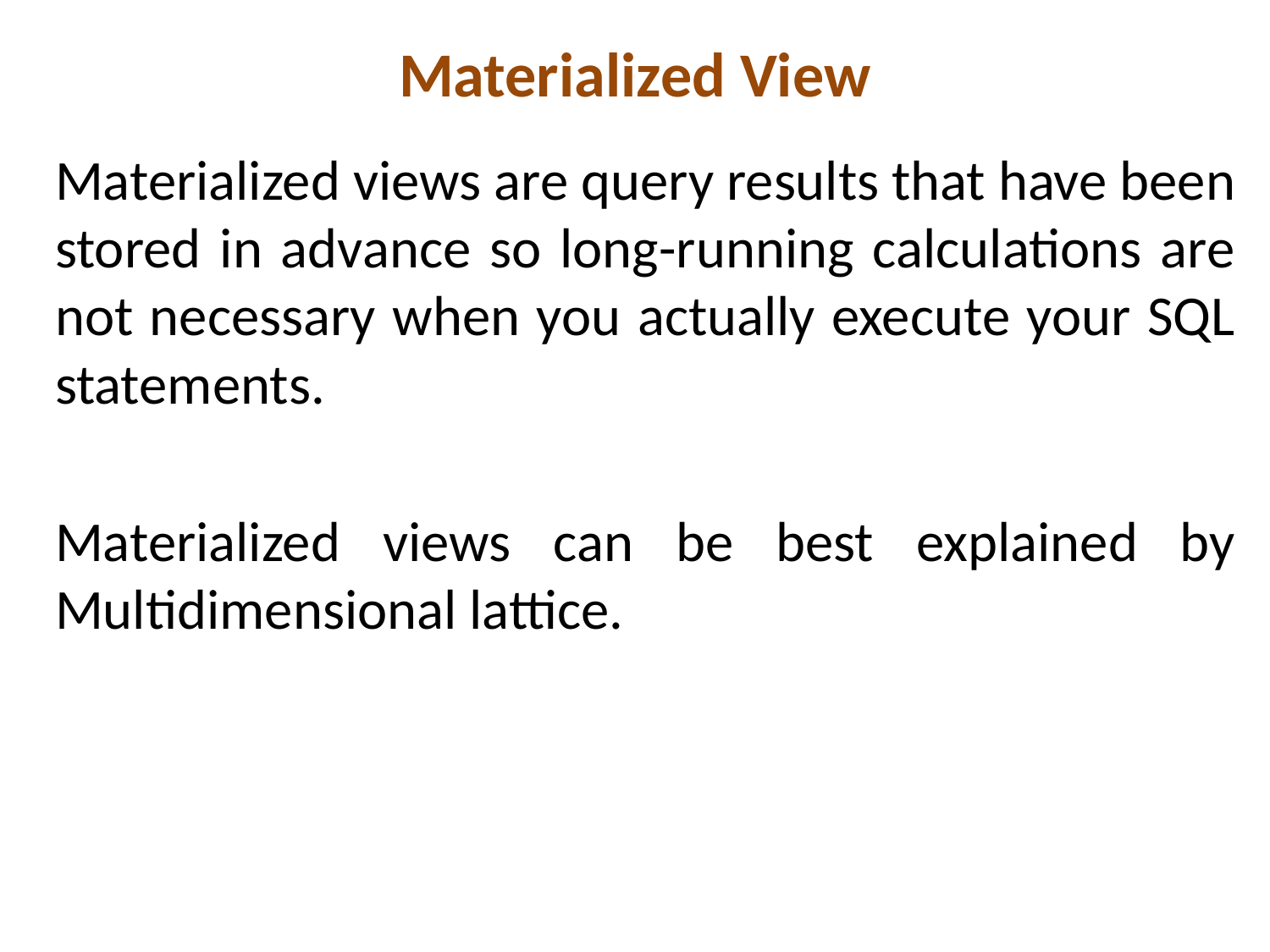

# Materialized View
Materialized views are query results that have been stored in advance so long-running calculations are not necessary when you actually execute your SQL statements.

Materialized views can be best explained by Multidimensional lattice.